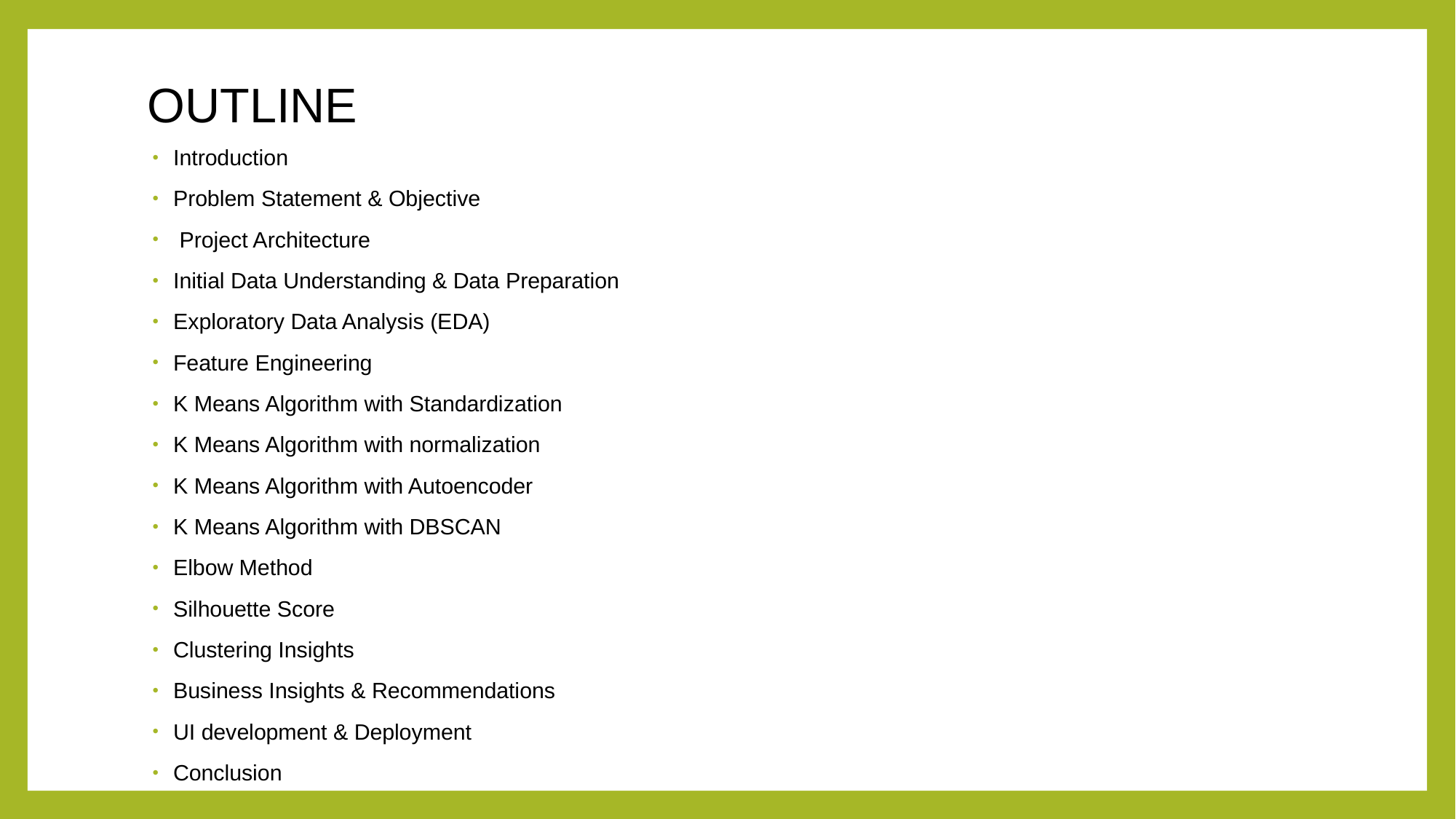

# OUTLINE
Introduction
Problem Statement & Objective
 Project Architecture
Initial Data Understanding & Data Preparation
Exploratory Data Analysis (EDA)
Feature Engineering
K Means Algorithm with Standardization
K Means Algorithm with normalization
K Means Algorithm with Autoencoder
K Means Algorithm with DBSCAN
Elbow Method
Silhouette Score
Clustering Insights
Business Insights & Recommendations
UI development & Deployment
Conclusion